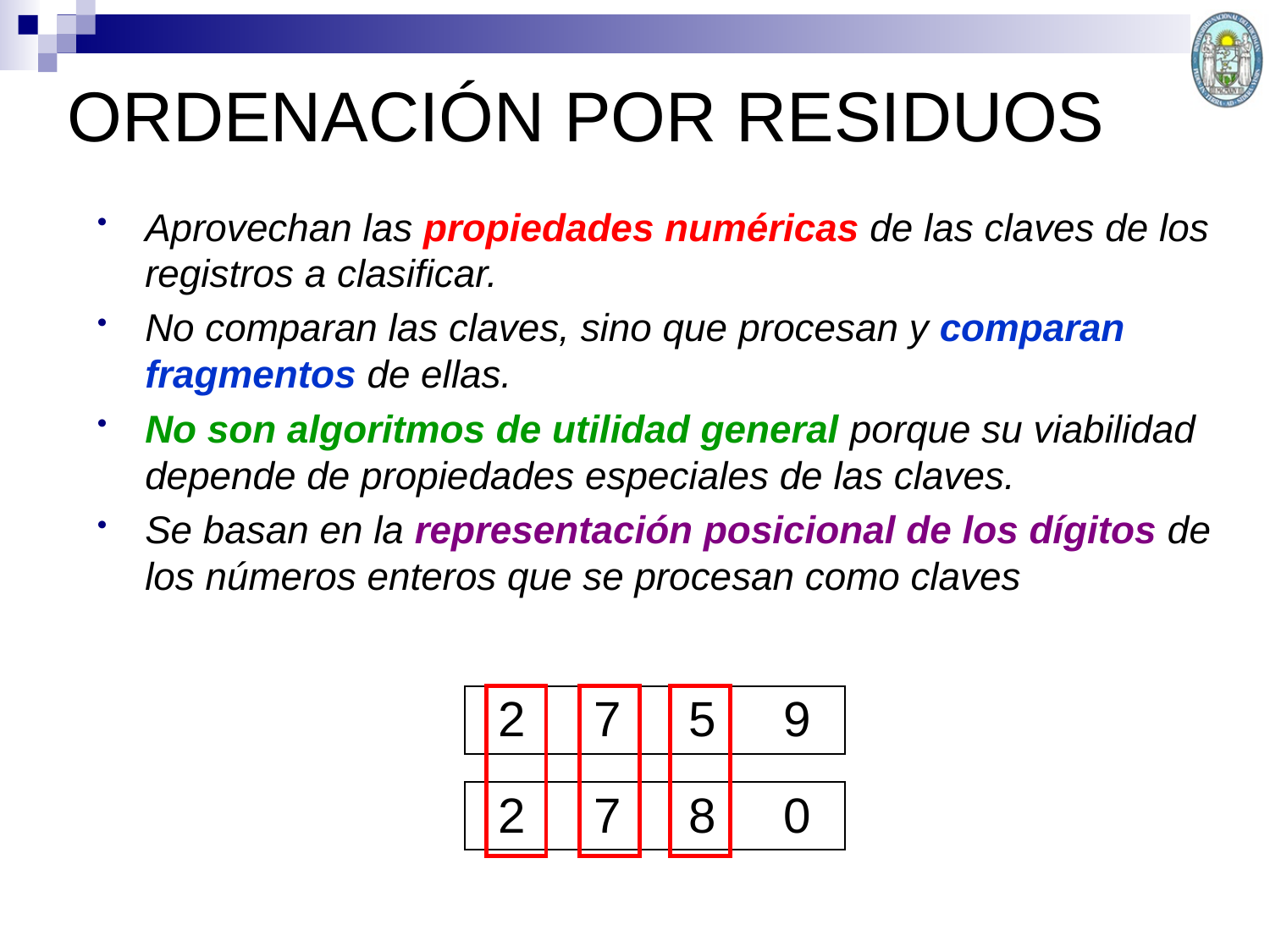

# ORDENACIÓN POR RESIDUOS
Aprovechan las propiedades numéricas de las claves de los registros a clasificar.
No comparan las claves, sino que procesan y comparan fragmentos de ellas.
No son algoritmos de utilidad general porque su viabilidad depende de propiedades especiales de las claves.
Se basan en la representación posicional de los dígitos de los números enteros que se procesan como claves
| 2 | 7 | 5 | 9 |
| --- | --- | --- | --- |
|  |  |  |  |
| 2 | 7 | 8 | 0 |